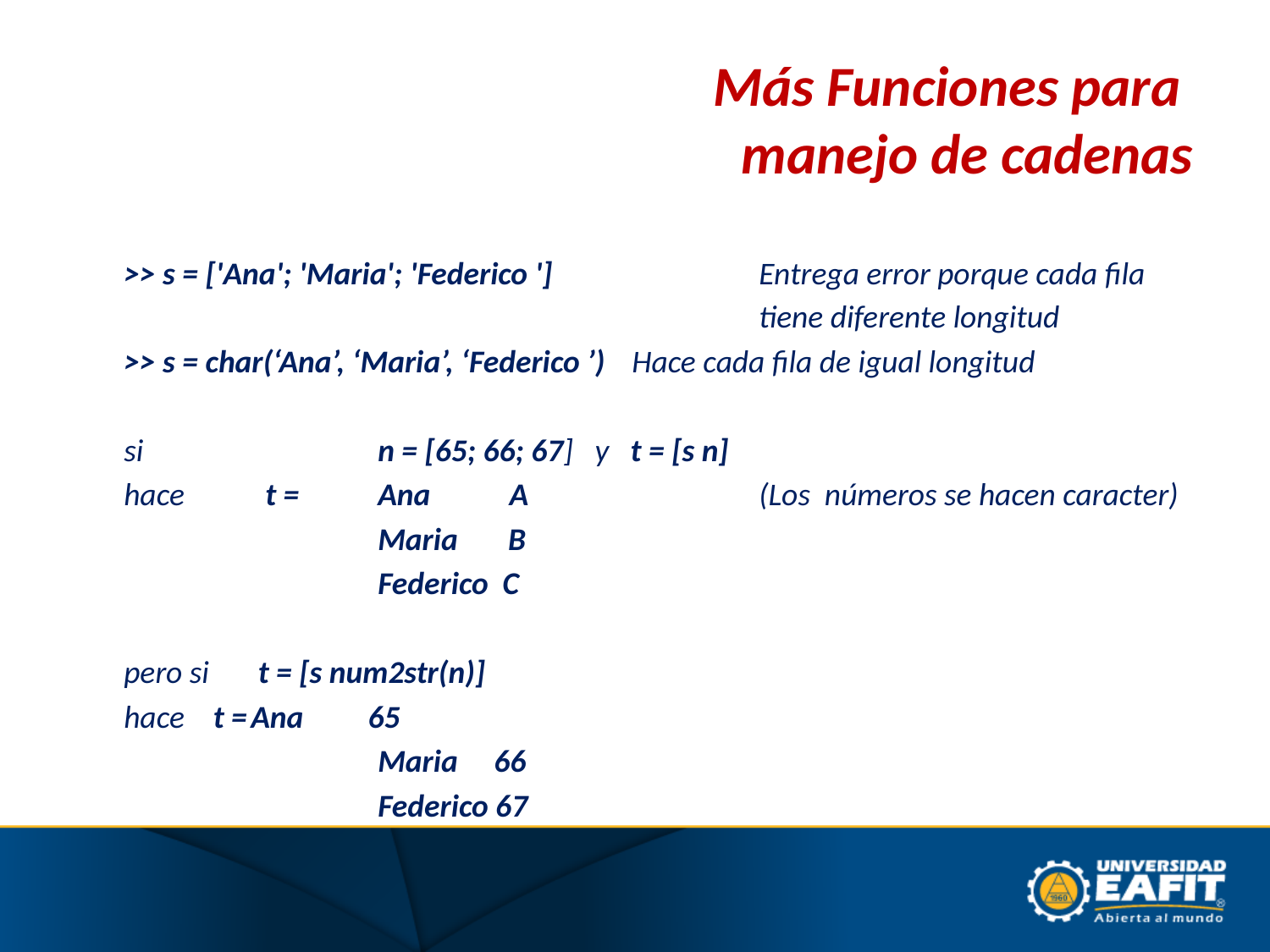

# Más Funciones para manejo de cadenas
	>> s = ['Ana'; 'Maria'; 'Federico ']		Entrega error porque cada fila 					tiene diferente longitud
	>> s = char(‘Ana’, ‘Maria’, ‘Federico ’)	Hace cada fila de igual longitud

	si	 	n = [65; 66; 67]   y   t = [s n]
	hace  	  t = 	Ana           A		(Los  números se hacen caracter)
			Maria       B
			Federico  C

	pero si	 t = [s num2str(n)]
	hace    t =	Ana         65
			Maria     66
			Federico 67